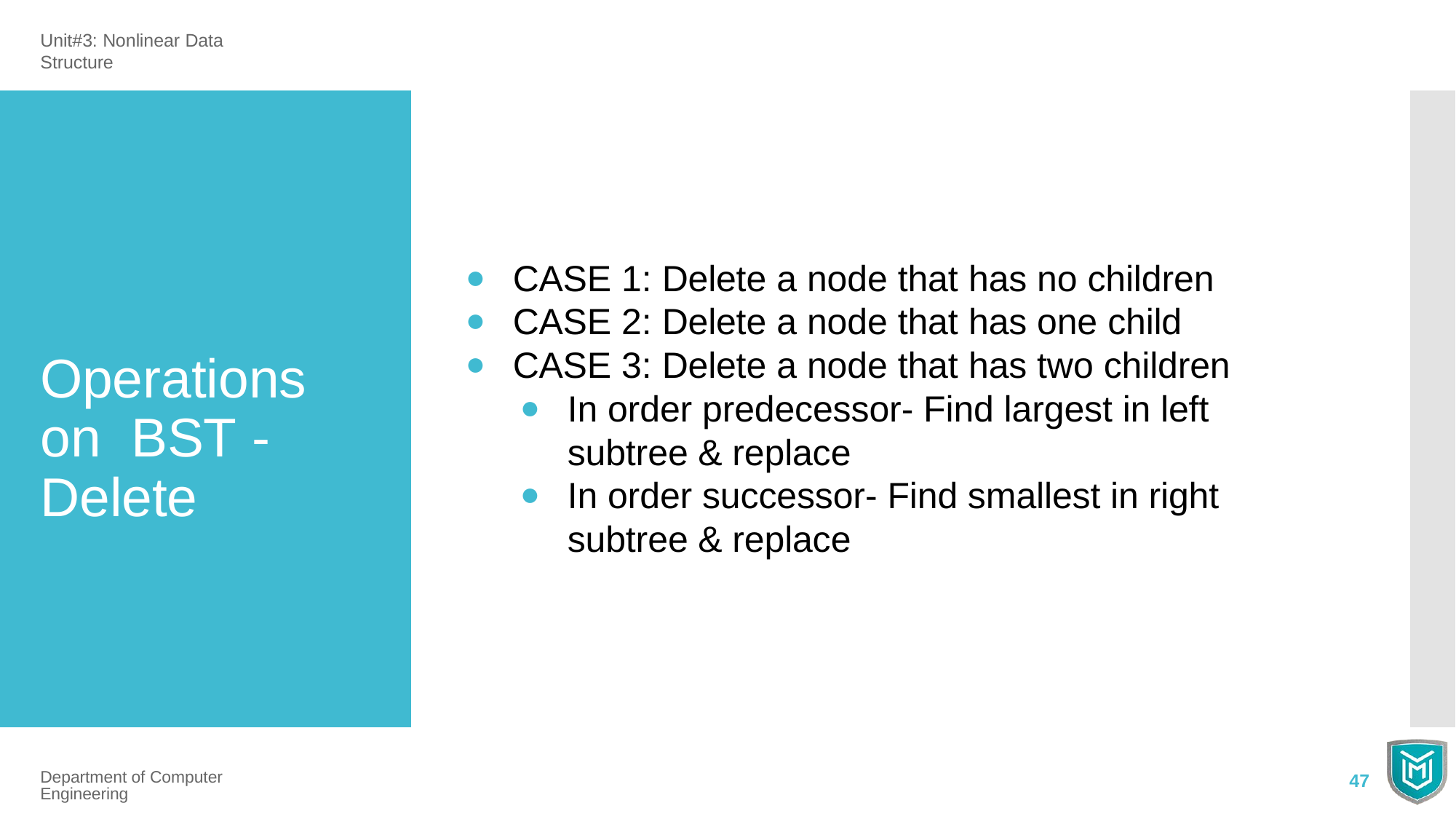

Unit#3: Nonlinear Data Structure
CASE 1: Delete a node that has no children
CASE 2: Delete a node that has one child
CASE 3: Delete a node that has two children
In order predecessor- Find largest in left subtree & replace
In order successor- Find smallest in right subtree & replace
Operations on  BST - Delete
Department of Computer Engineering
47